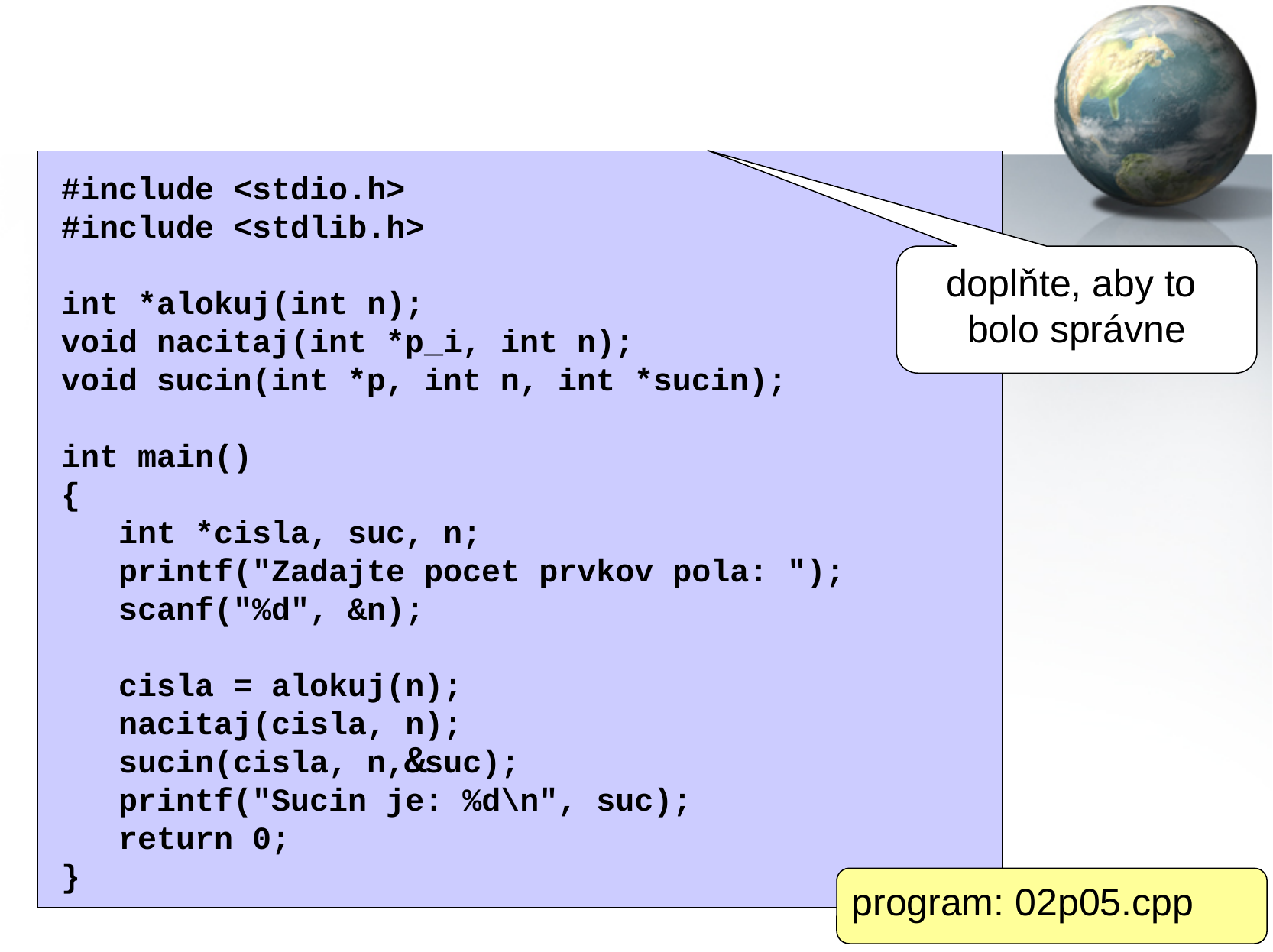

#include <stdio.h>
#include <stdlib.h>

int *alokuj(int n);
void nacitaj(int *p_i, int n);
void sucin(int *p, int n, int *sucin);

int main()
{
   int *cisla, suc, n;
   printf("Zadajte pocet prvkov pola: ");
   scanf("%d", &n);

   cisla = alokuj(n);
   nacitaj(cisla, n);
   sucin(cisla, n, suc);
   printf("Sucin je: %d\n", suc);
   return 0;
}
doplňte, aby to
bolo správne
&
program: 02p05.cpp